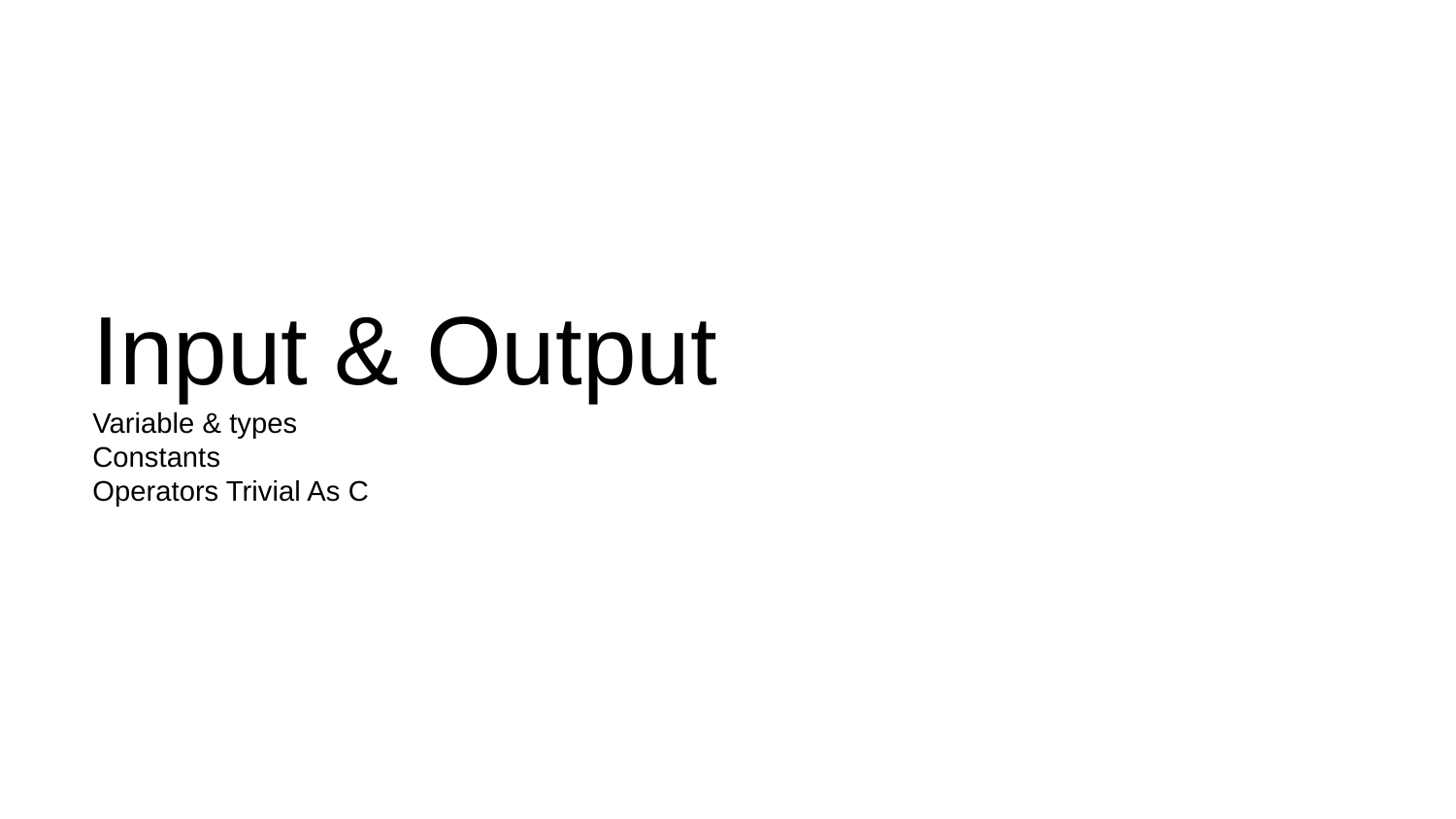

# Input & Output
Variable & types
Constants
Operators Trivial As C